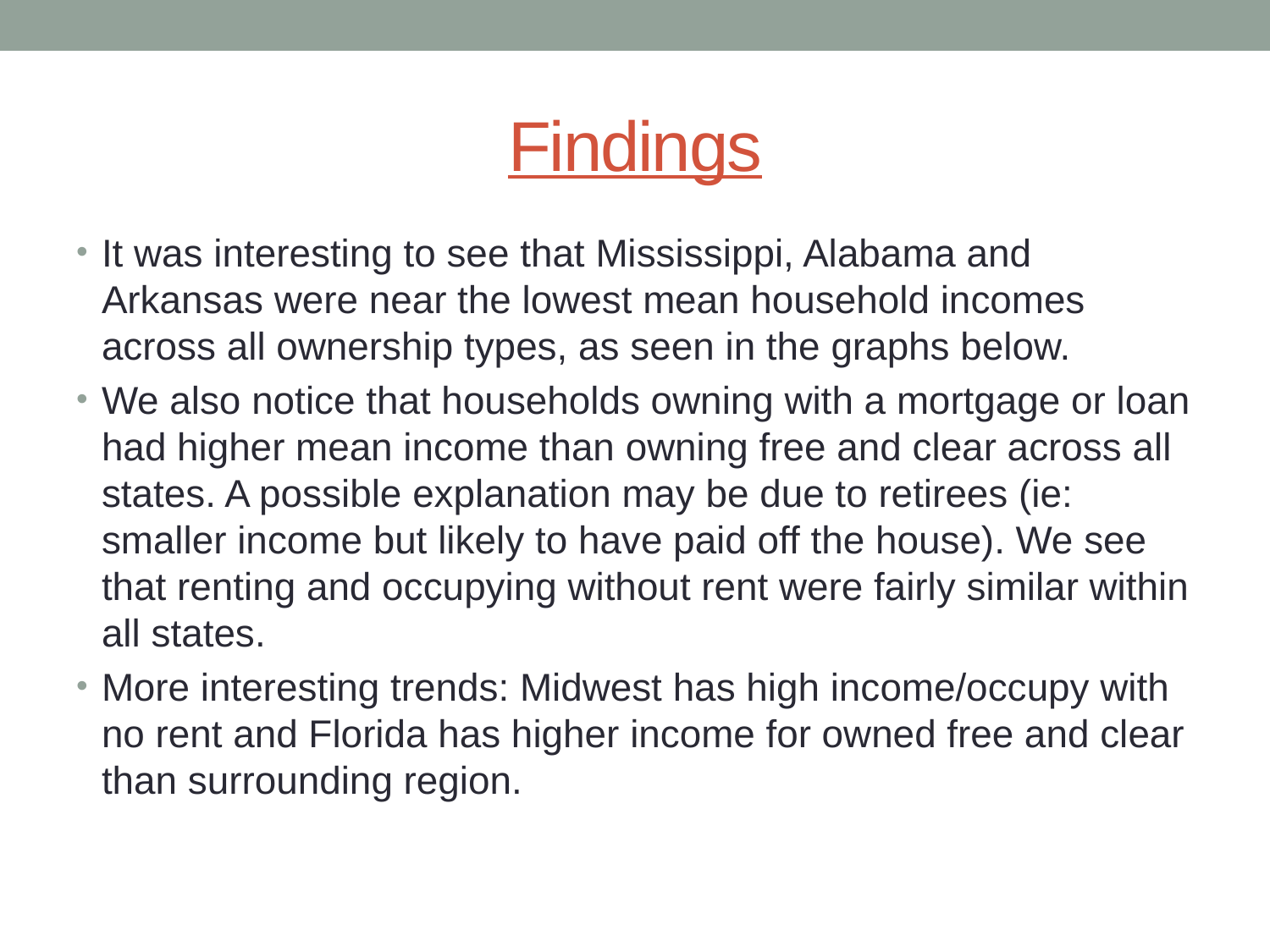

# Findings
It was interesting to see that Mississippi, Alabama and Arkansas were near the lowest mean household incomes across all ownership types, as seen in the graphs below.
We also notice that households owning with a mortgage or loan had higher mean income than owning free and clear across all states. A possible explanation may be due to retirees (ie: smaller income but likely to have paid off the house). We see that renting and occupying without rent were fairly similar within all states.
More interesting trends: Midwest has high income/occupy with no rent and Florida has higher income for owned free and clear than surrounding region.